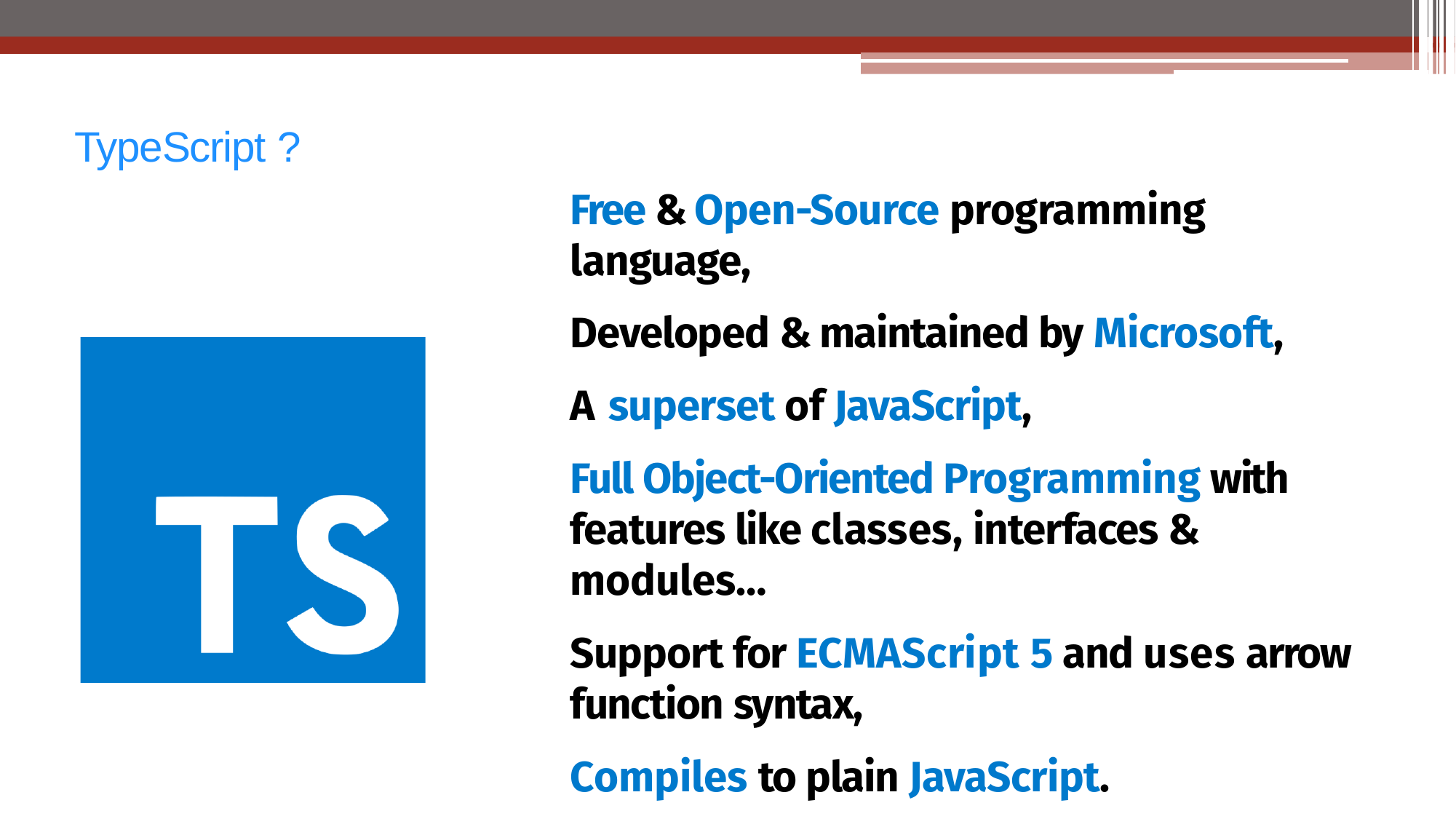

# TypeScript ?
Free & Open-Source programming  language,
Developed & maintained by Microsoft,  A superset of JavaScript,
Full Object-Oriented Programming with  features like classes, interfaces &  modules…
Support for ECMAScript 5 and uses arrow  function syntax,
Compiles to plain JavaScript.